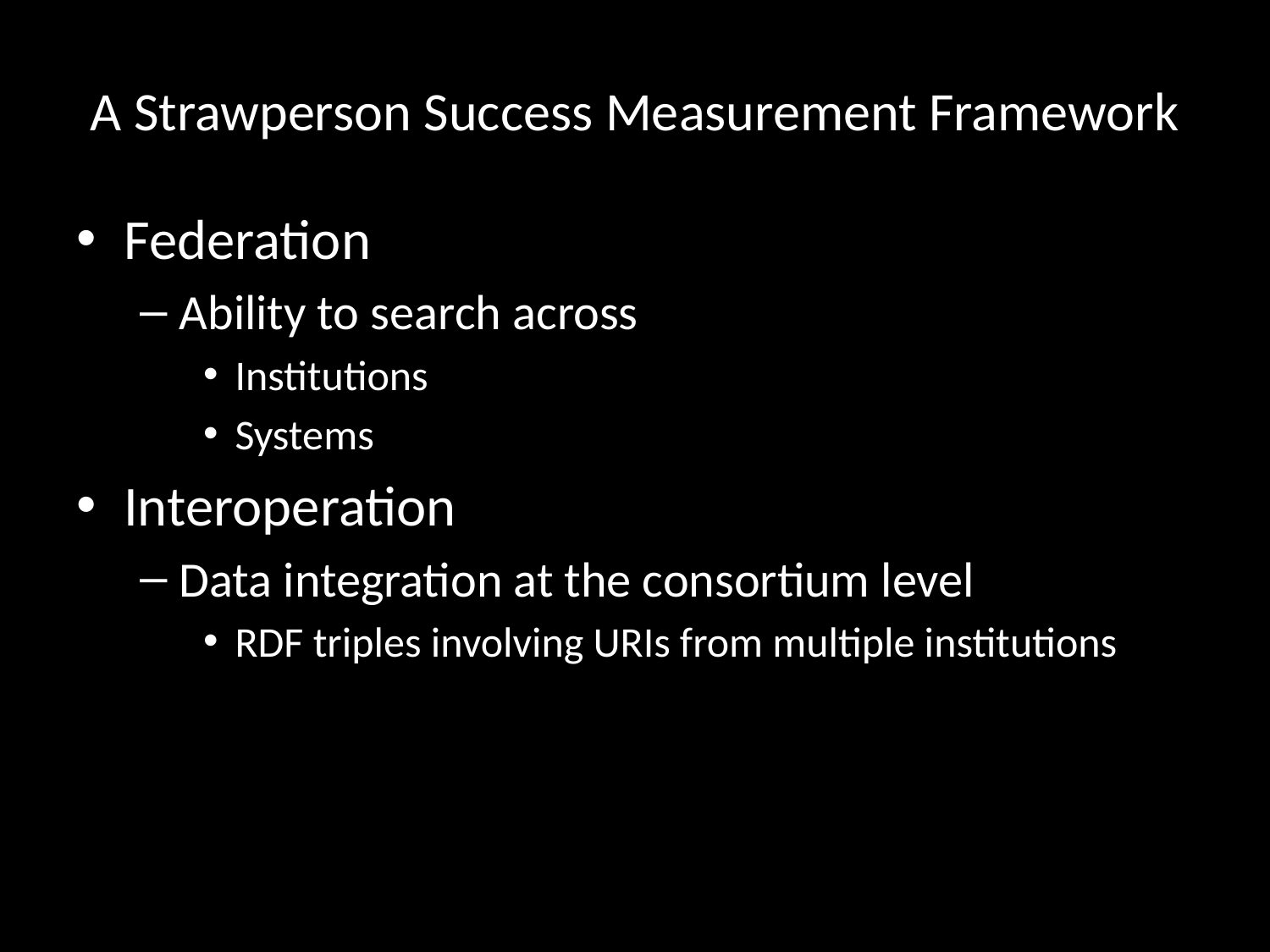

# A Strawperson Success Measurement Framework
Federation
Ability to search across
Institutions
Systems
Interoperation
Data integration at the consortium level
RDF triples involving URIs from multiple institutions